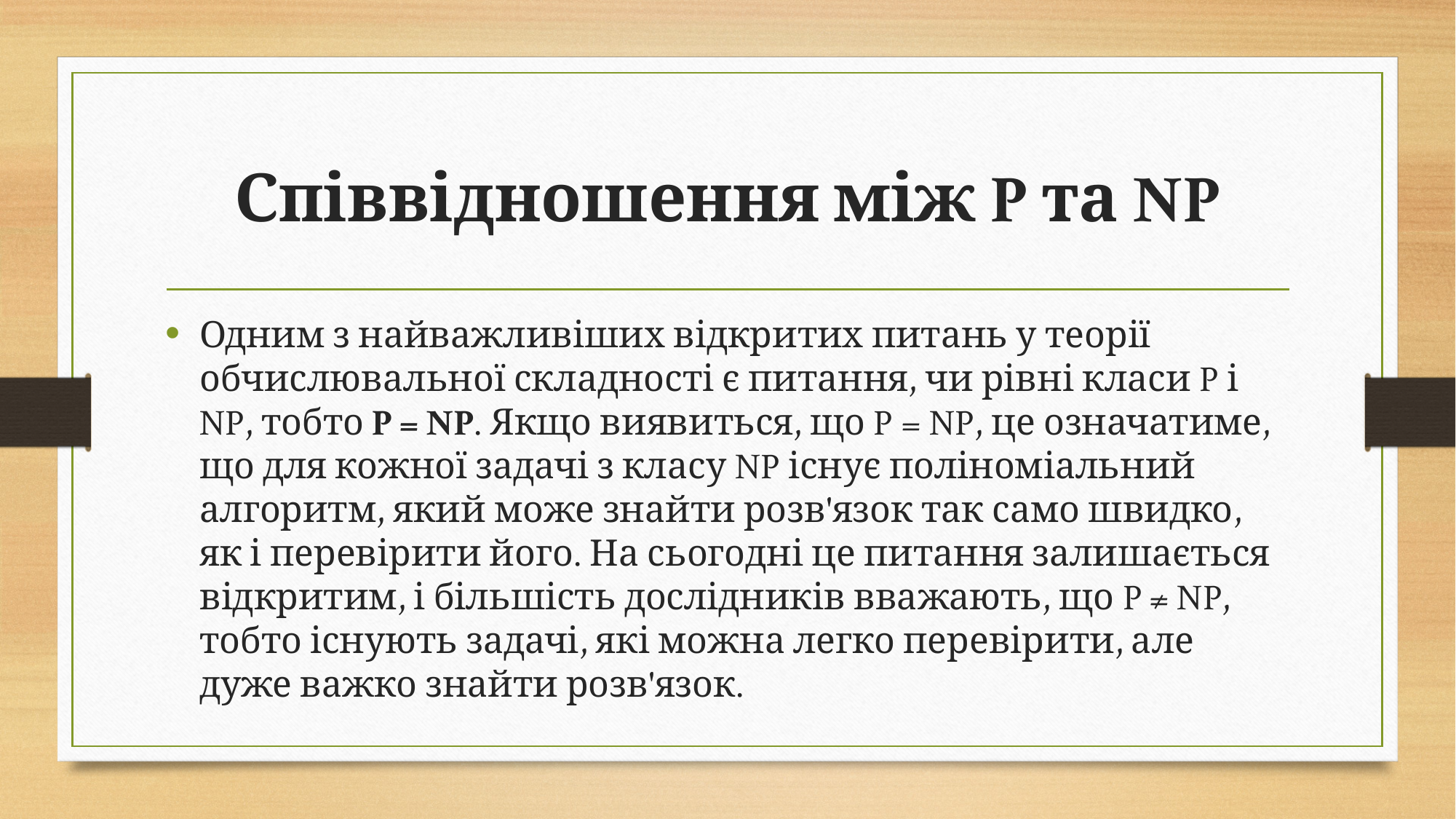

# Співвідношення між P та NP
Одним з найважливіших відкритих питань у теорії обчислювальної складності є питання, чи рівні класи P і NP, тобто P = NP. Якщо виявиться, що P = NP, це означатиме, що для кожної задачі з класу NP існує поліноміальний алгоритм, який може знайти розв'язок так само швидко, як і перевірити його. На сьогодні це питання залишається відкритим, і більшість дослідників вважають, що P ≠ NP, тобто існують задачі, які можна легко перевірити, але дуже важко знайти розв'язок.